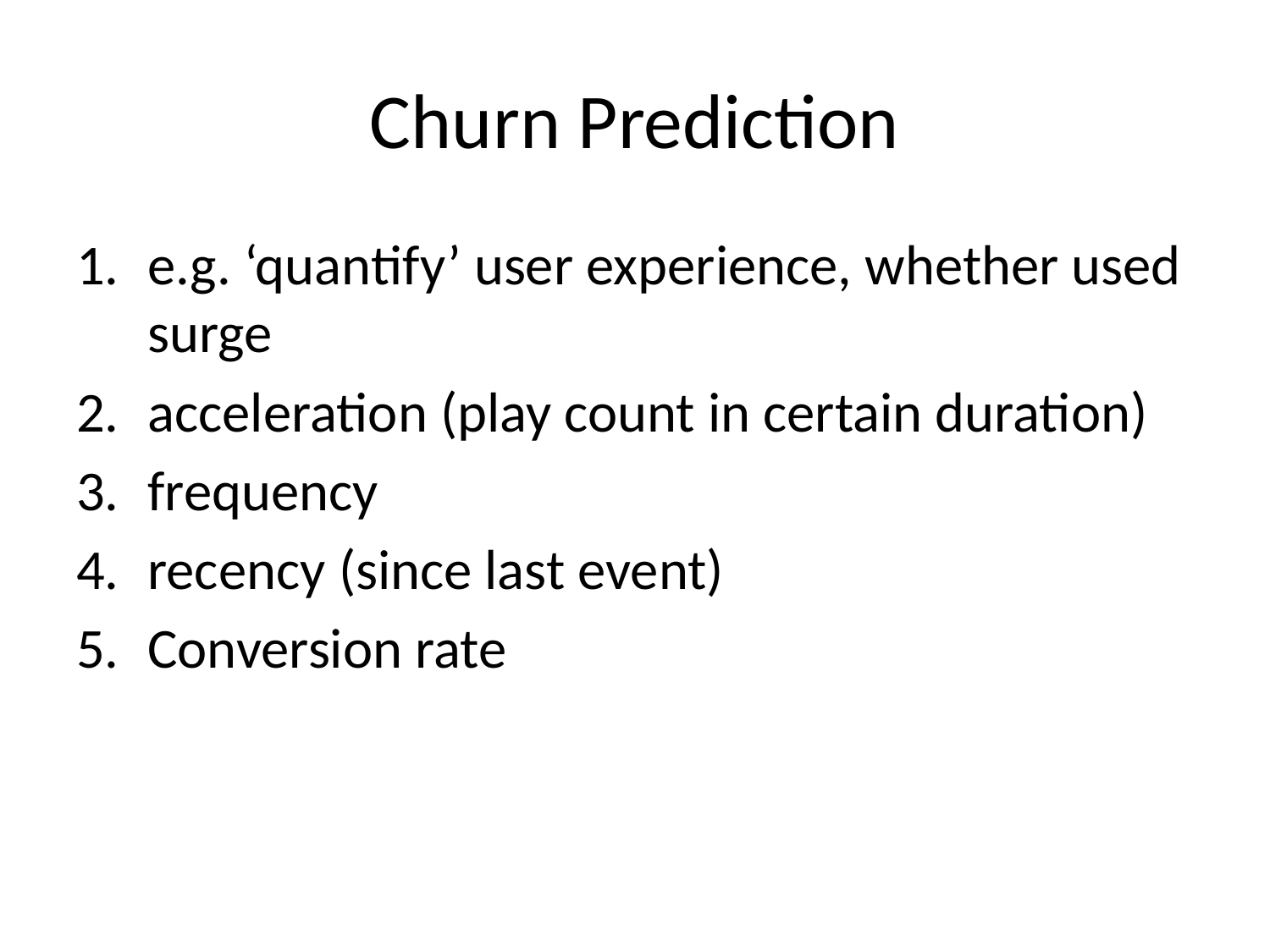

# Churn Prediction
e.g. ‘quantify’ user experience, whether used surge
acceleration (play count in certain duration)
frequency
recency (since last event)
Conversion rate